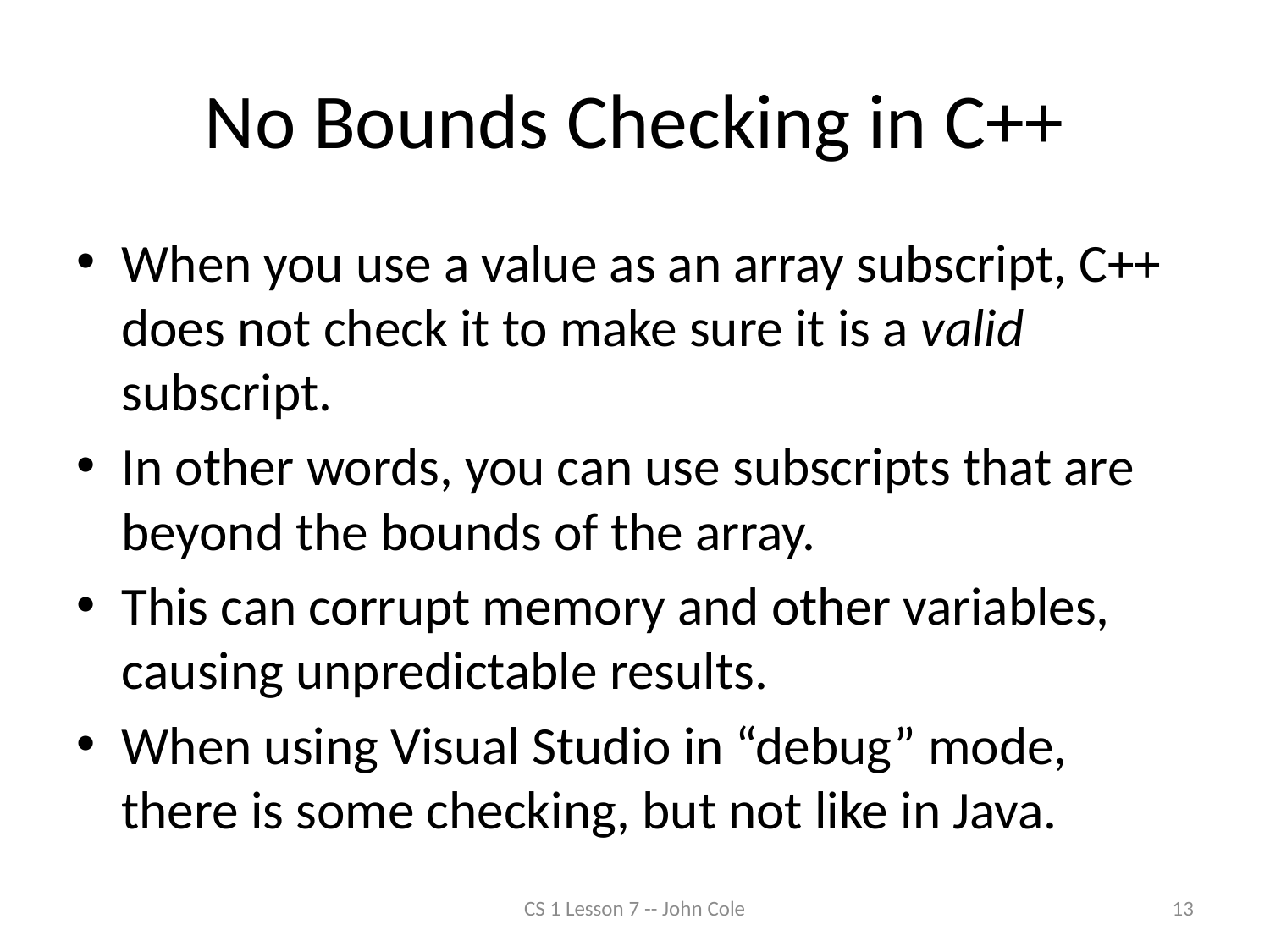

# No Bounds Checking in C++
When you use a value as an array subscript, C++ does not check it to make sure it is a valid subscript.
In other words, you can use subscripts that are beyond the bounds of the array.
This can corrupt memory and other variables, causing unpredictable results.
When using Visual Studio in “debug” mode, there is some checking, but not like in Java.

CS 1 Lesson 7 -- John Cole
13